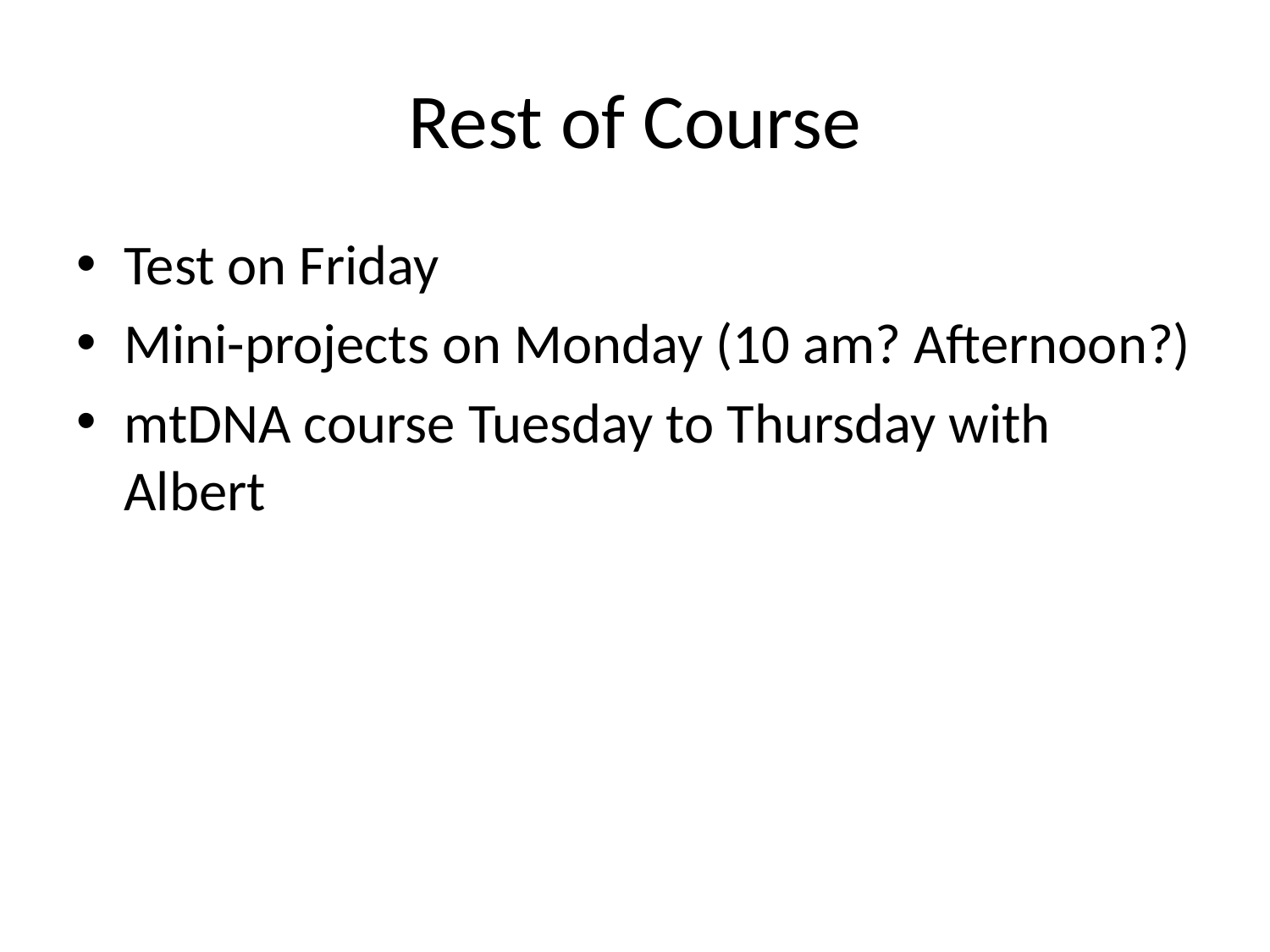

# Rest of Course
Test on Friday
Mini-projects on Monday (10 am? Afternoon?)
mtDNA course Tuesday to Thursday with Albert